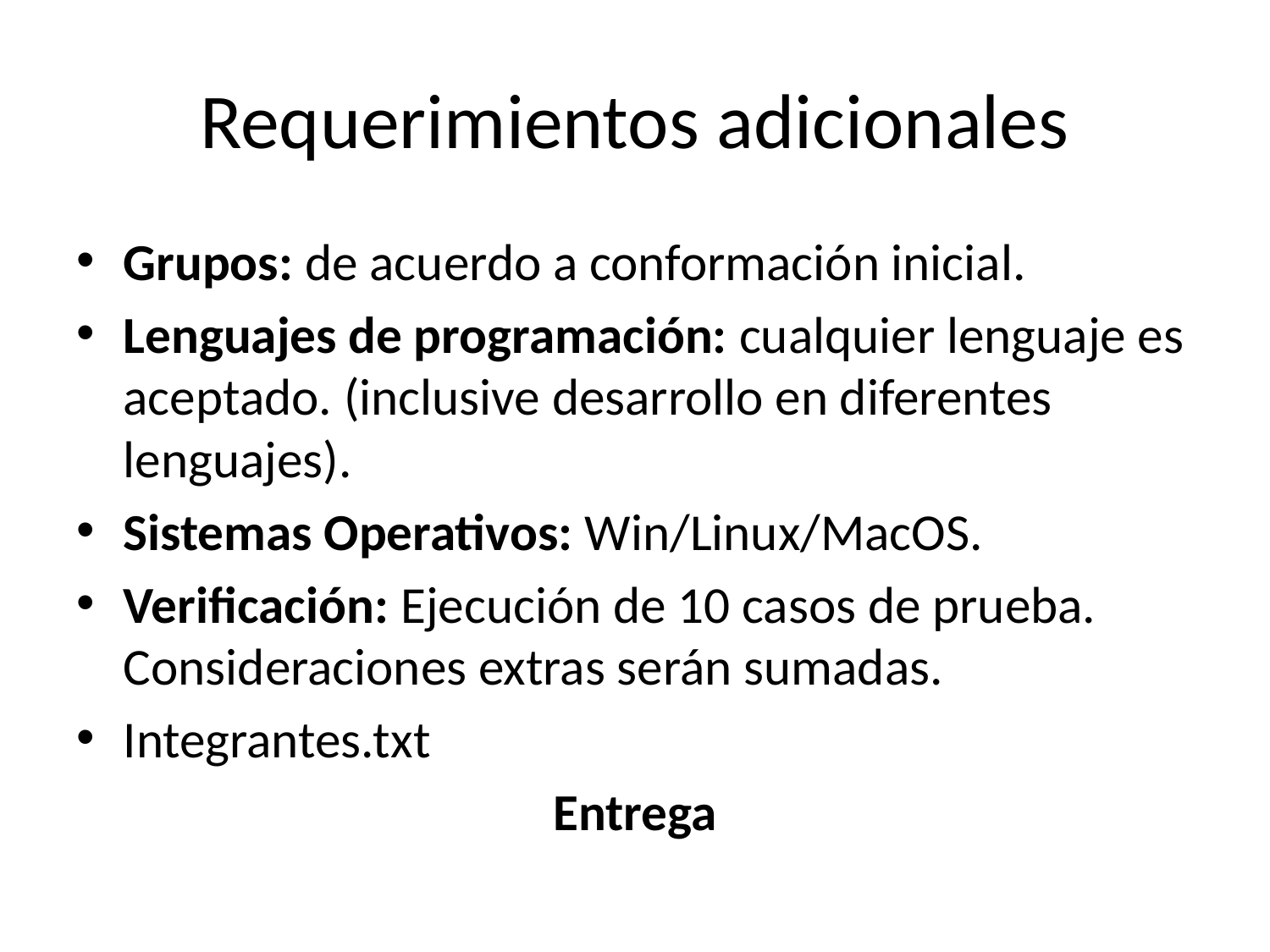

# Requerimientos adicionales
Grupos: de acuerdo a conformación inicial.
Lenguajes de programación: cualquier lenguaje es aceptado. (inclusive desarrollo en diferentes lenguajes).
Sistemas Operativos: Win/Linux/MacOS.
Verificación: Ejecución de 10 casos de prueba. Consideraciones extras serán sumadas.
Integrantes.txt
Entrega